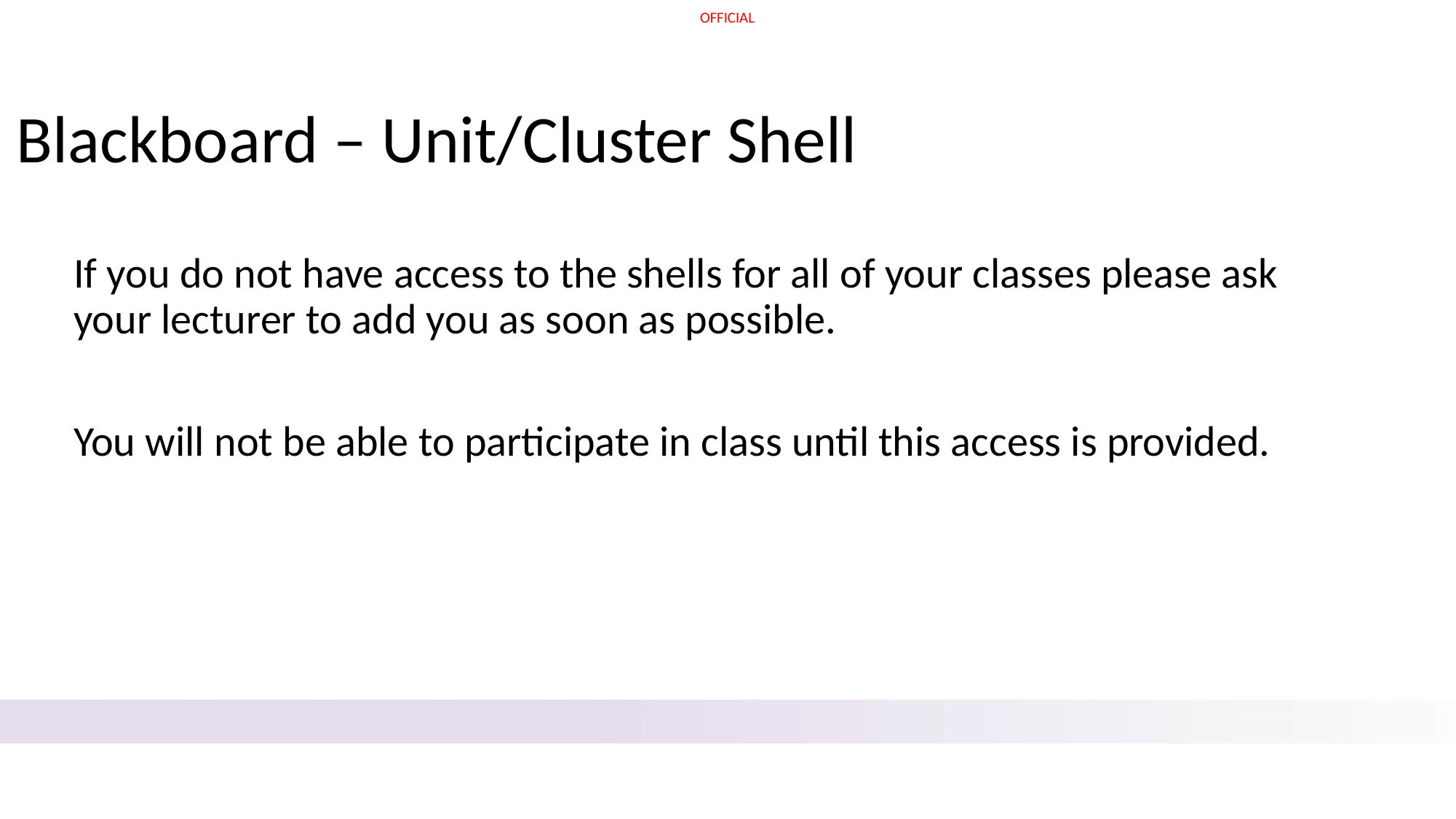

# Blackboard – Unit/Cluster Shell
If you do not have access to the shells for all of your classes please ask your lecturer to add you as soon as possible.

You will not be able to participate in class until this access is provided.